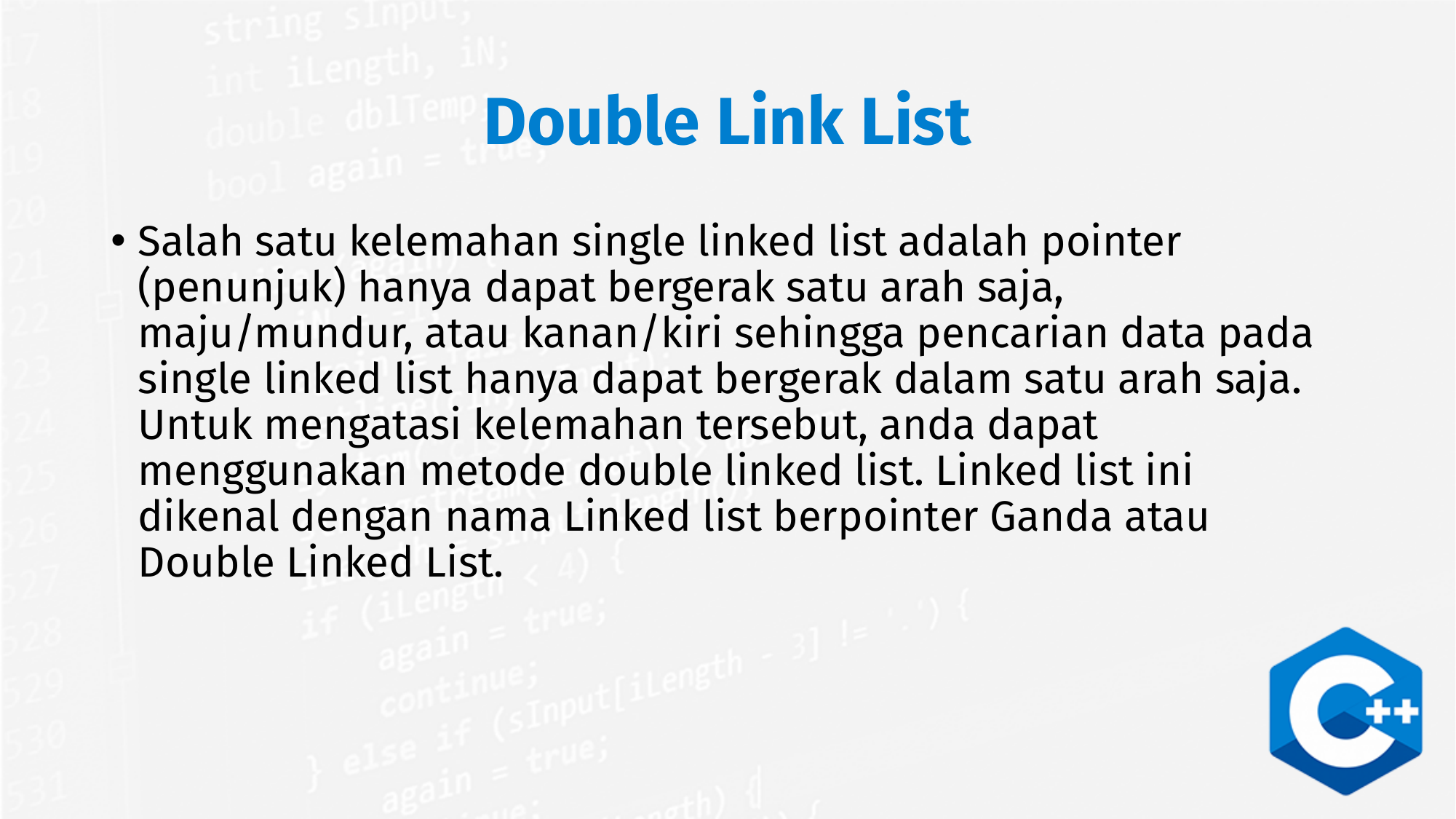

# Double Link List
Salah satu kelemahan single linked list adalah pointer (penunjuk) hanya dapat bergerak satu arah saja, maju/mundur, atau kanan/kiri sehingga pencarian data pada single linked list hanya dapat bergerak dalam satu arah saja. Untuk mengatasi kelemahan tersebut, anda dapat menggunakan metode double linked list. Linked list ini dikenal dengan nama Linked list berpointer Ganda atau Double Linked List.